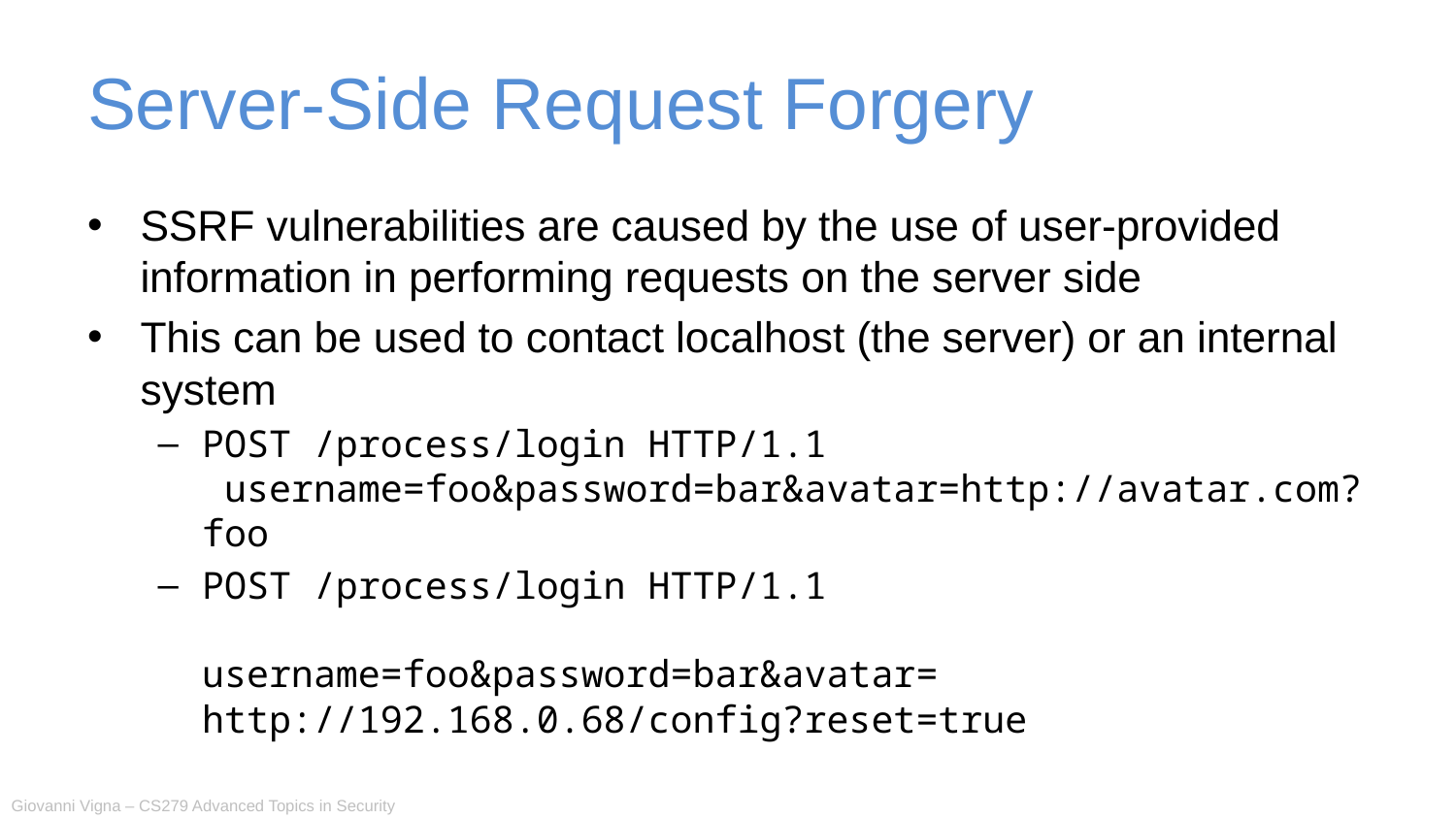

# Server-Side Request Forgery
SSRF vulnerabilities are caused by the use of user-provided information in performing requests on the server side
This can be used to contact localhost (the server) or an internal system
POST /process/login HTTP/1.1
 username=foo&password=bar&avatar=http://avatar.com?foo
POST /process/login HTTP/1.1
username=foo&password=bar&avatar= http://192.168.0.68/config?reset=true